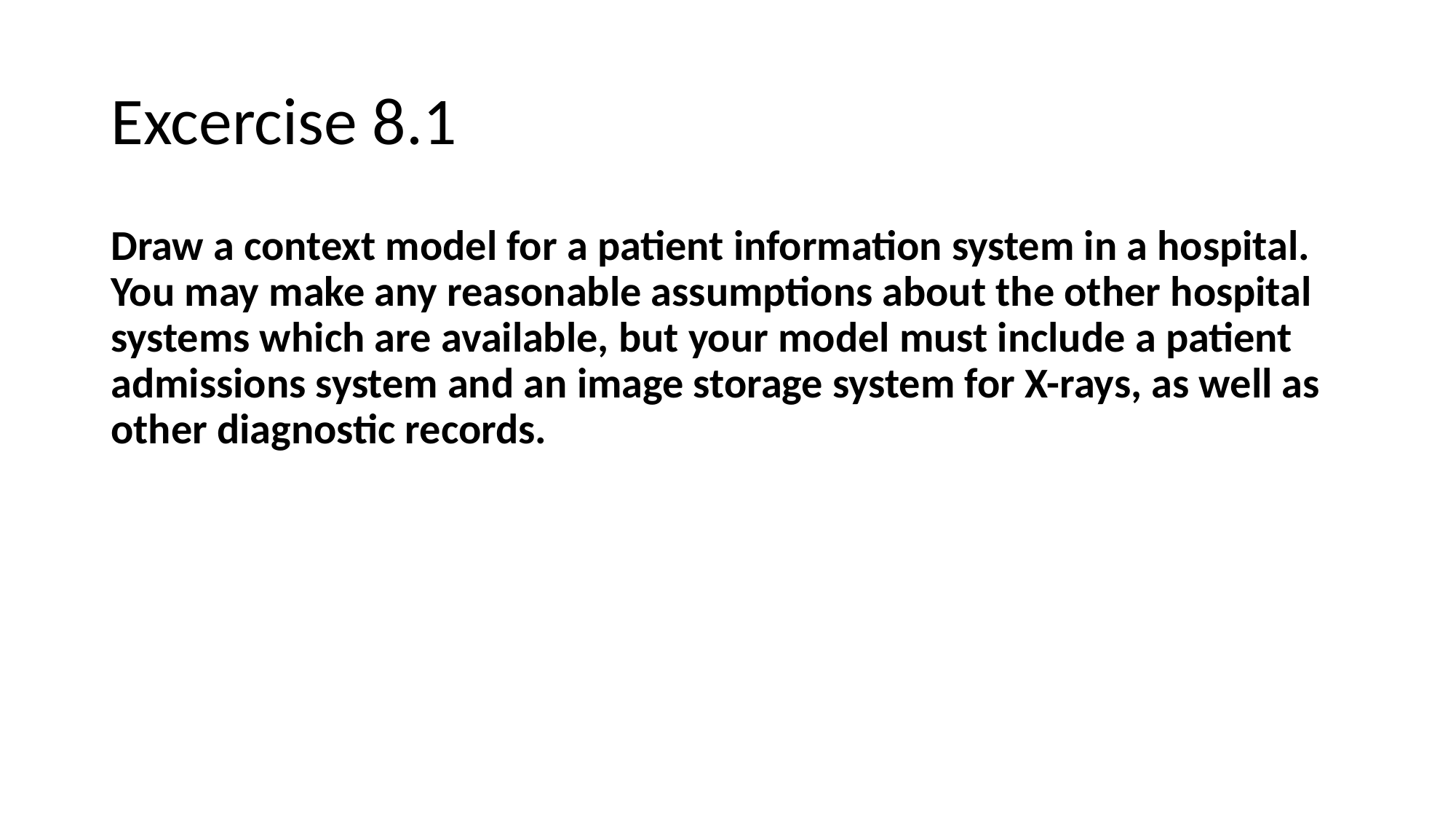

# Excercise 8.1
Draw a context model for a patient information system in a hospital. You may make any reasonable assumptions about the other hospital systems which are available, but your model must include a patient admissions system and an image storage system for X-rays, as well as other diagnostic records.